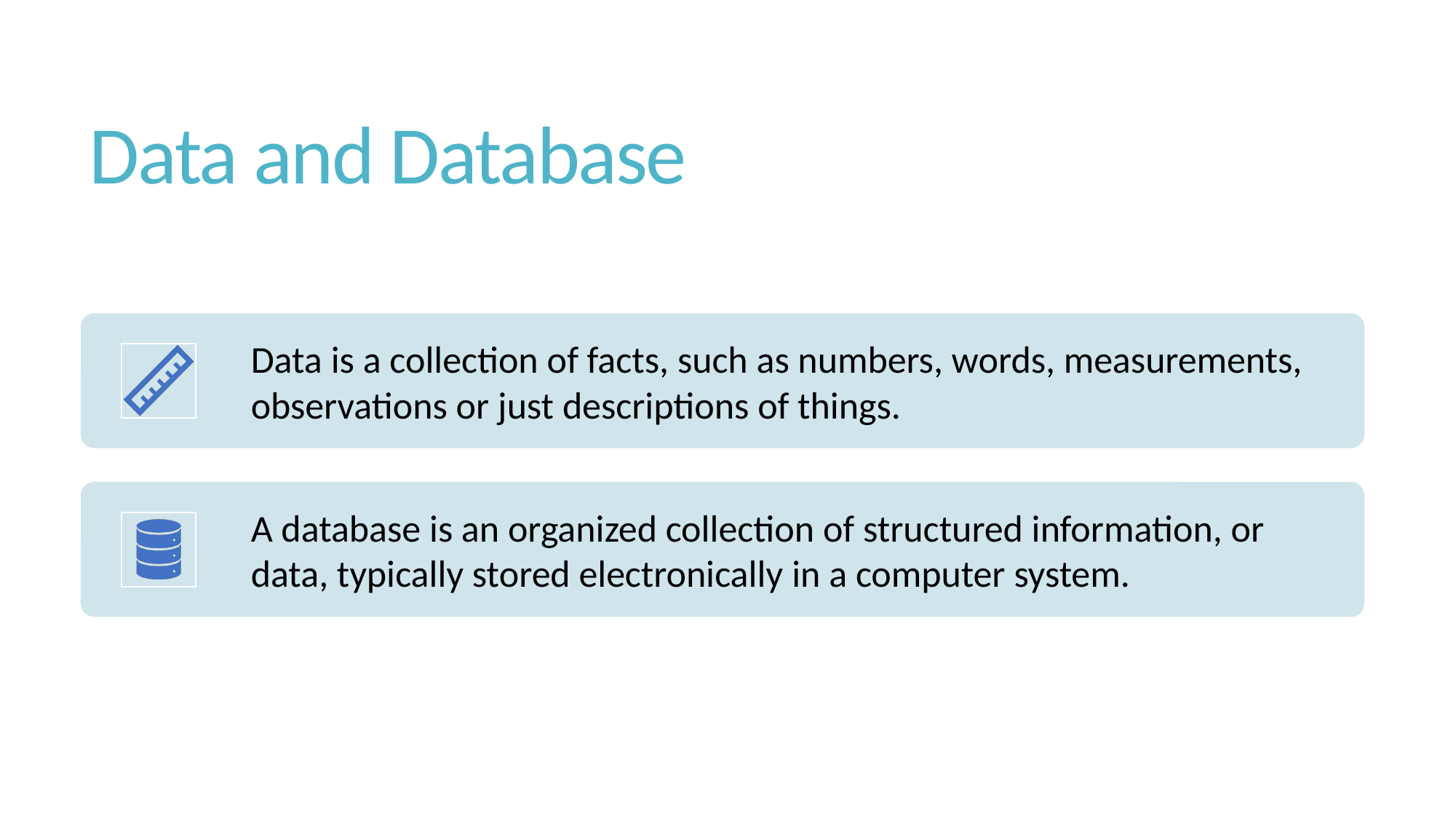

# Data and Database
Data is a collection of facts, such as numbers, words, measurements, observations or just descriptions of things.
A database is an organized collection of structured information, or data, typically stored electronically in a computer system.